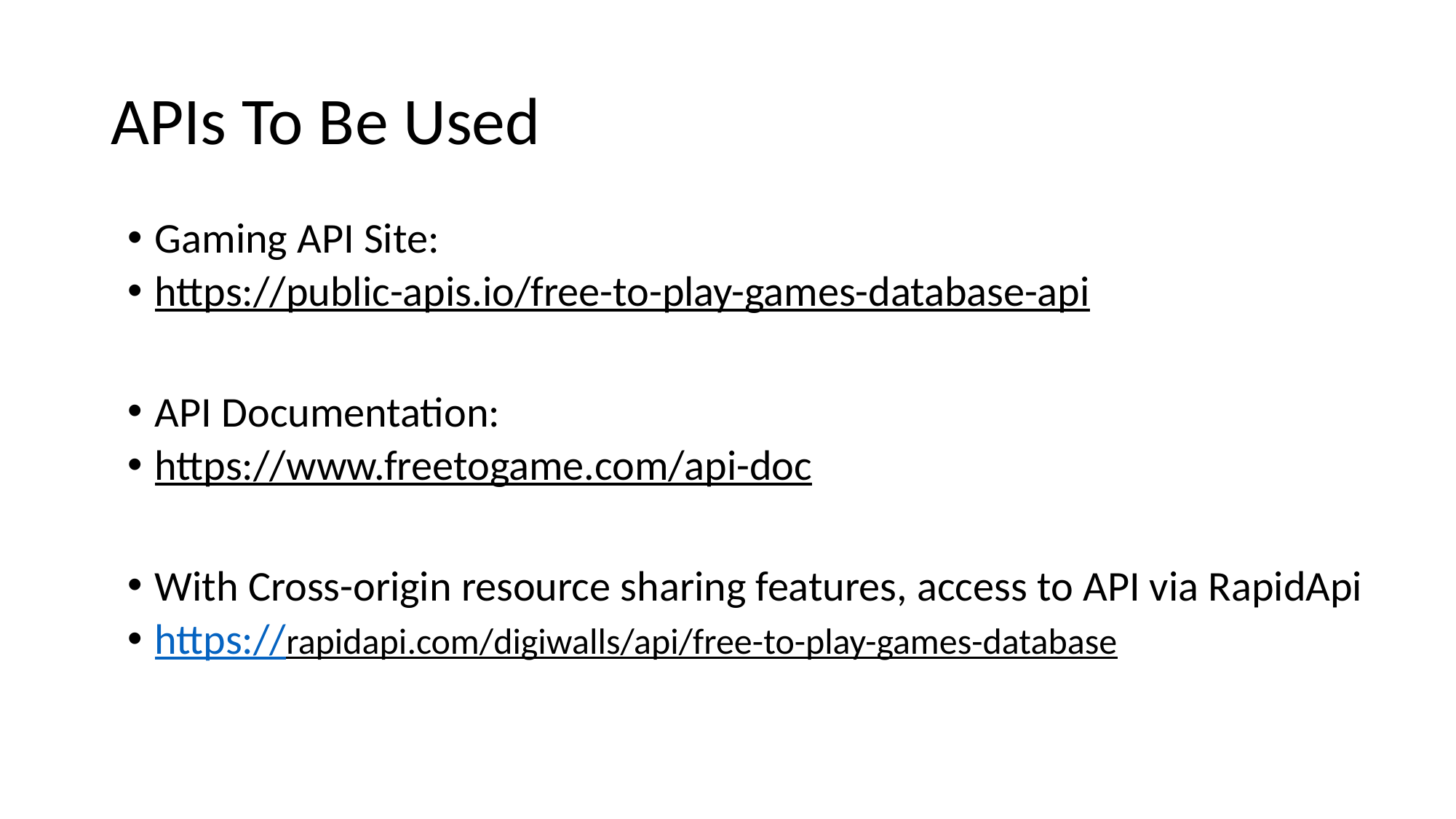

# APIs To Be Used
Gaming API Site:
https://public-apis.io/free-to-play-games-database-api

API Documentation:
https://www.freetogame.com/api-doc

With Cross-origin resource sharing features, access to API via RapidApi
https://rapidapi.com/digiwalls/api/free-to-play-games-database